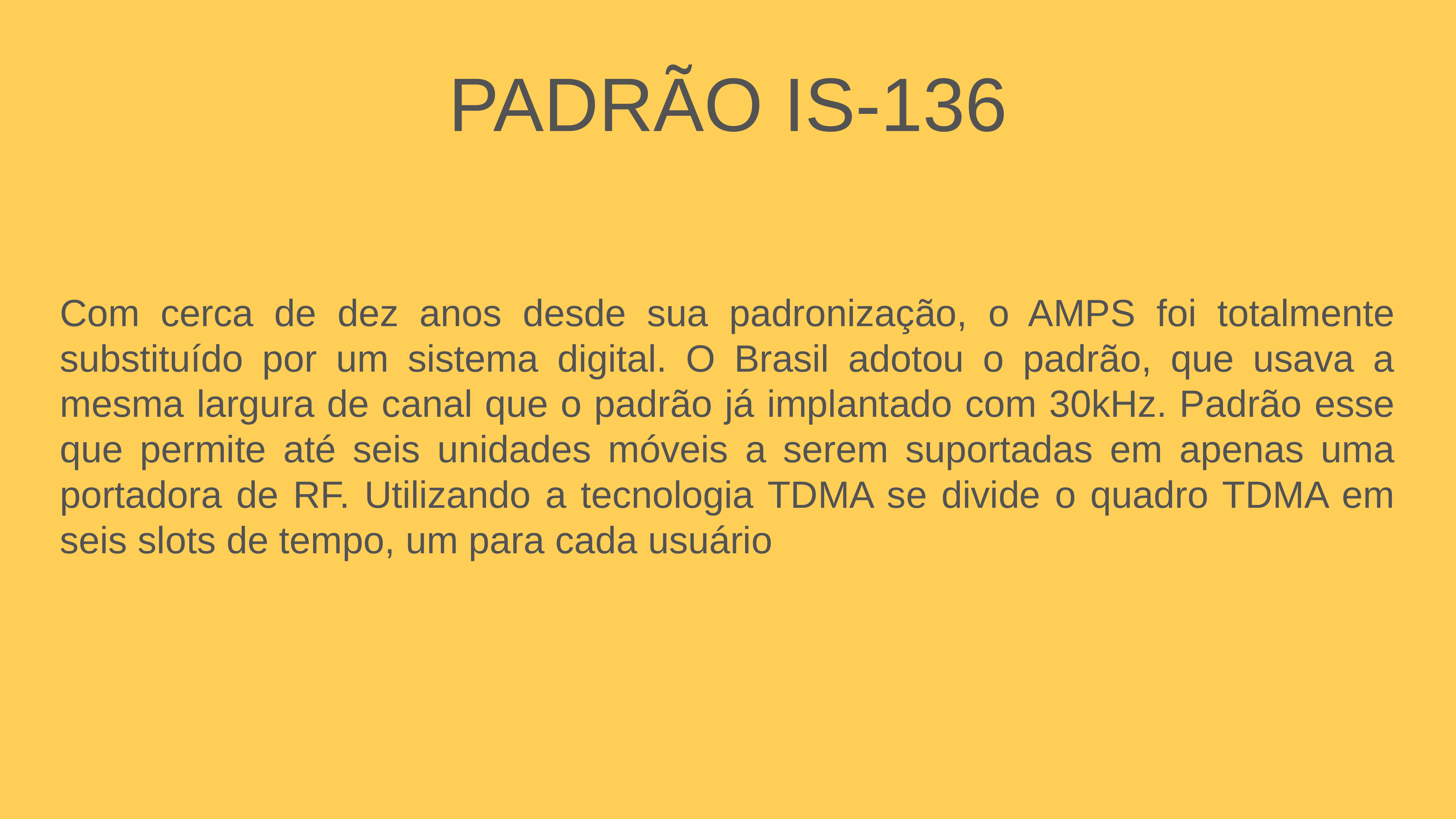

Padrão IS-136
Com cerca de dez anos desde sua padronização, o AMPS foi totalmente substituído por um sistema digital. O Brasil adotou o padrão, que usava a mesma largura de canal que o padrão já implantado com 30kHz. Padrão esse que permite até seis unidades móveis a serem suportadas em apenas uma portadora de RF. Utilizando a tecnologia TDMA se divide o quadro TDMA em seis slots de tempo, um para cada usuário